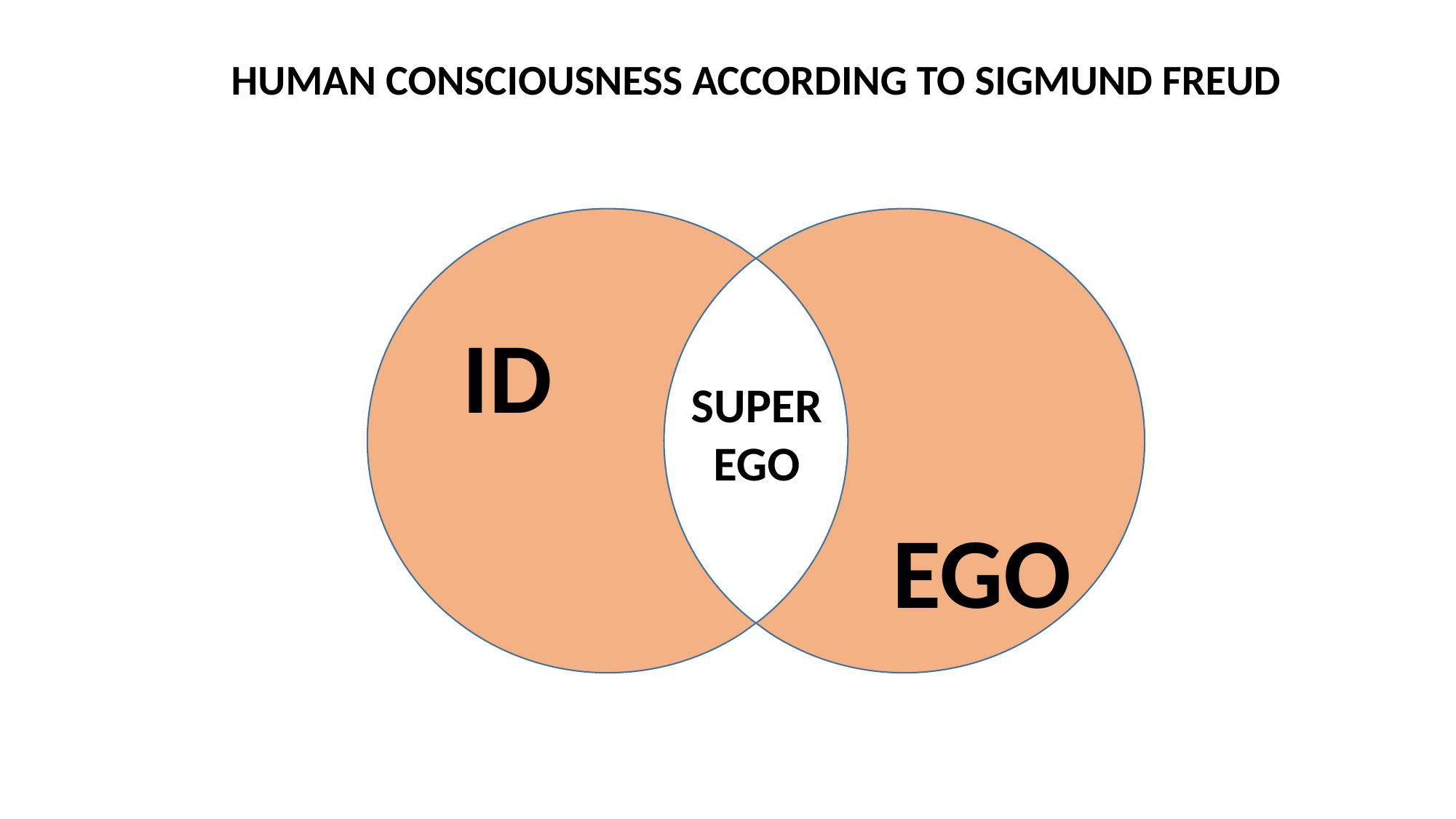

HUMAN CONSCIOUSNESS ACCORDING TO SIGMUND FREUD

ID
SUPER EGO
EGO